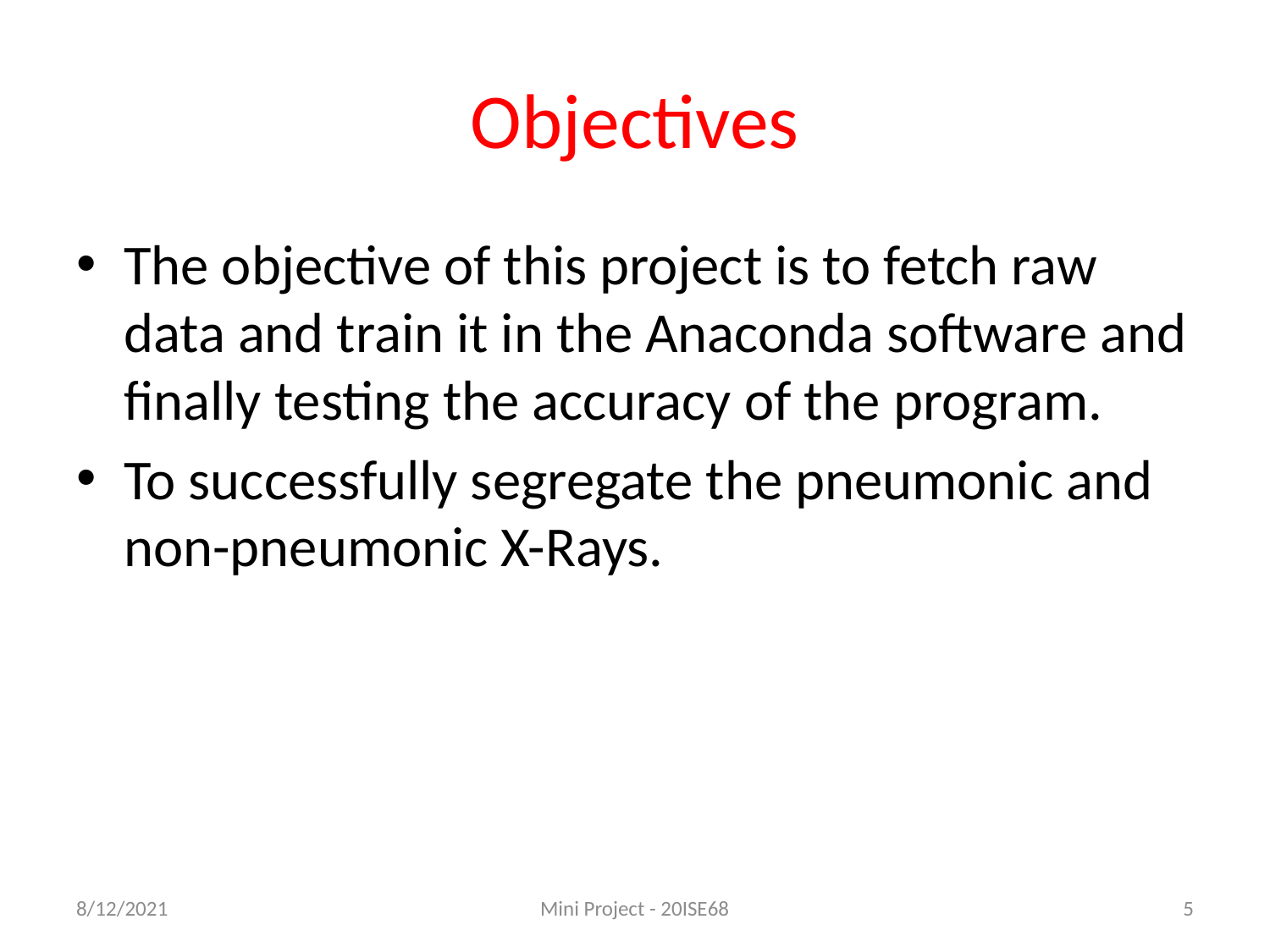

# Objectives
The objective of this project is to fetch raw data and train it in the Anaconda software and finally testing the accuracy of the program.
To successfully segregate the pneumonic and non-pneumonic X-Rays.
8/12/2021
Mini Project - 20ISE68
5